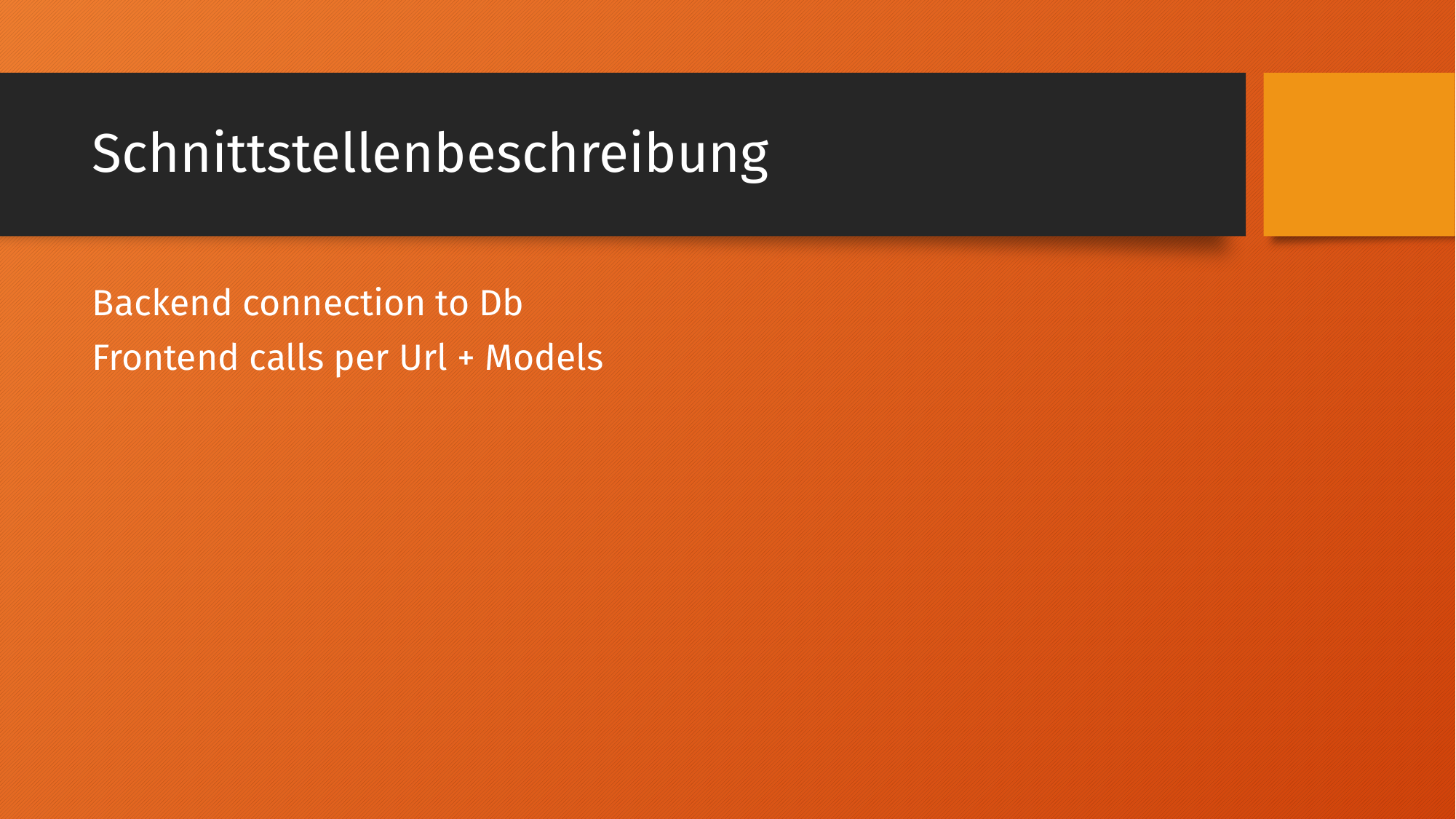

# Schnittstellenbeschreibung
Backend connection to Db
Frontend calls per Url + Models